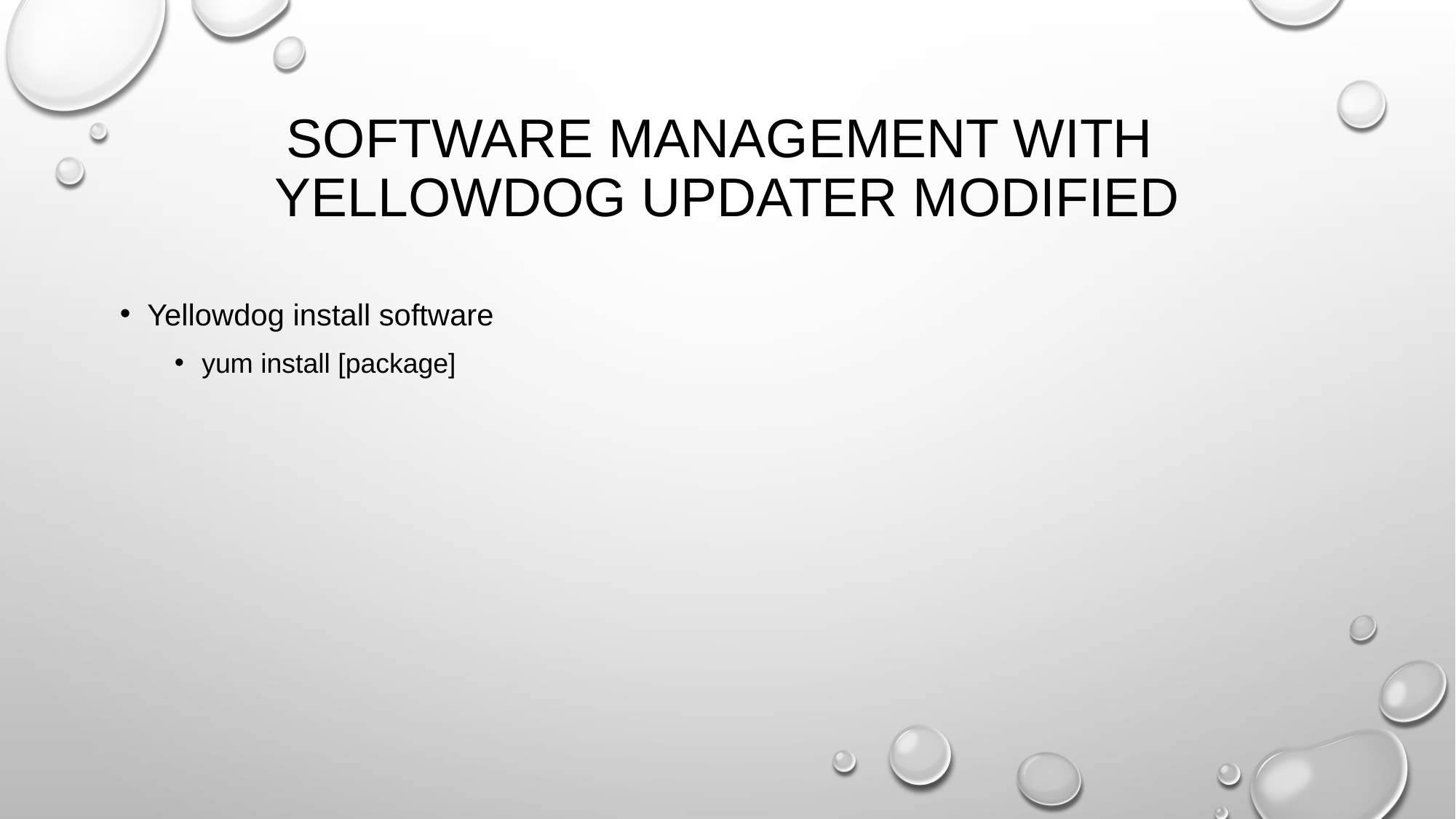

# Software Management With Yellowdog updater Modified
Yellowdog install software
yum install [package]